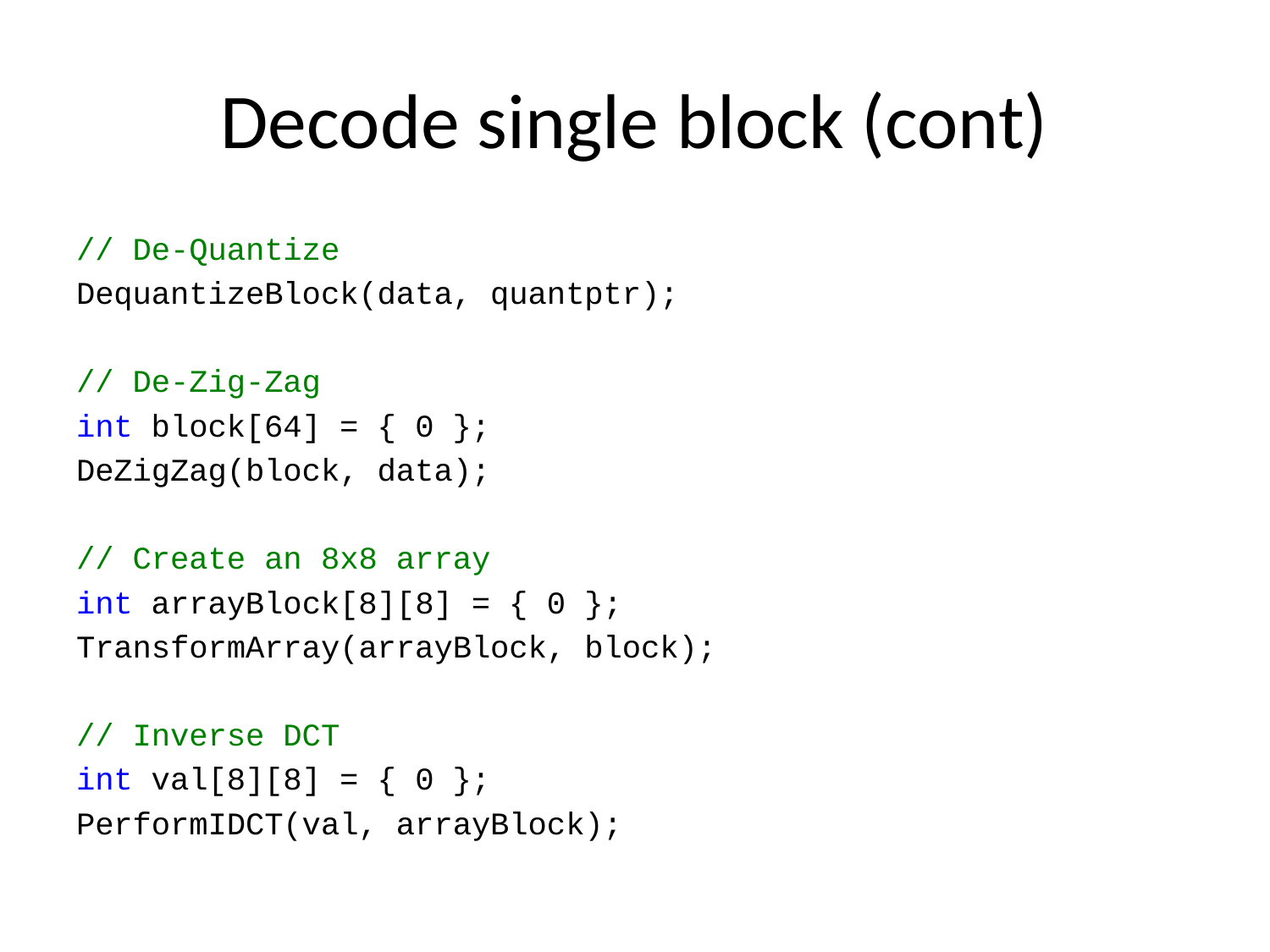

# Decode single block (cont)
// De-Quantize
DequantizeBlock(data, quantptr);

// De-Zig-Zag
int block[64] = { 0 };
DeZigZag(block, data);

// Create an 8x8 array
int arrayBlock[8][8] = { 0 };
TransformArray(arrayBlock, block);

// Inverse DCT
int val[8][8] = { 0 };
PerformIDCT(val, arrayBlock);